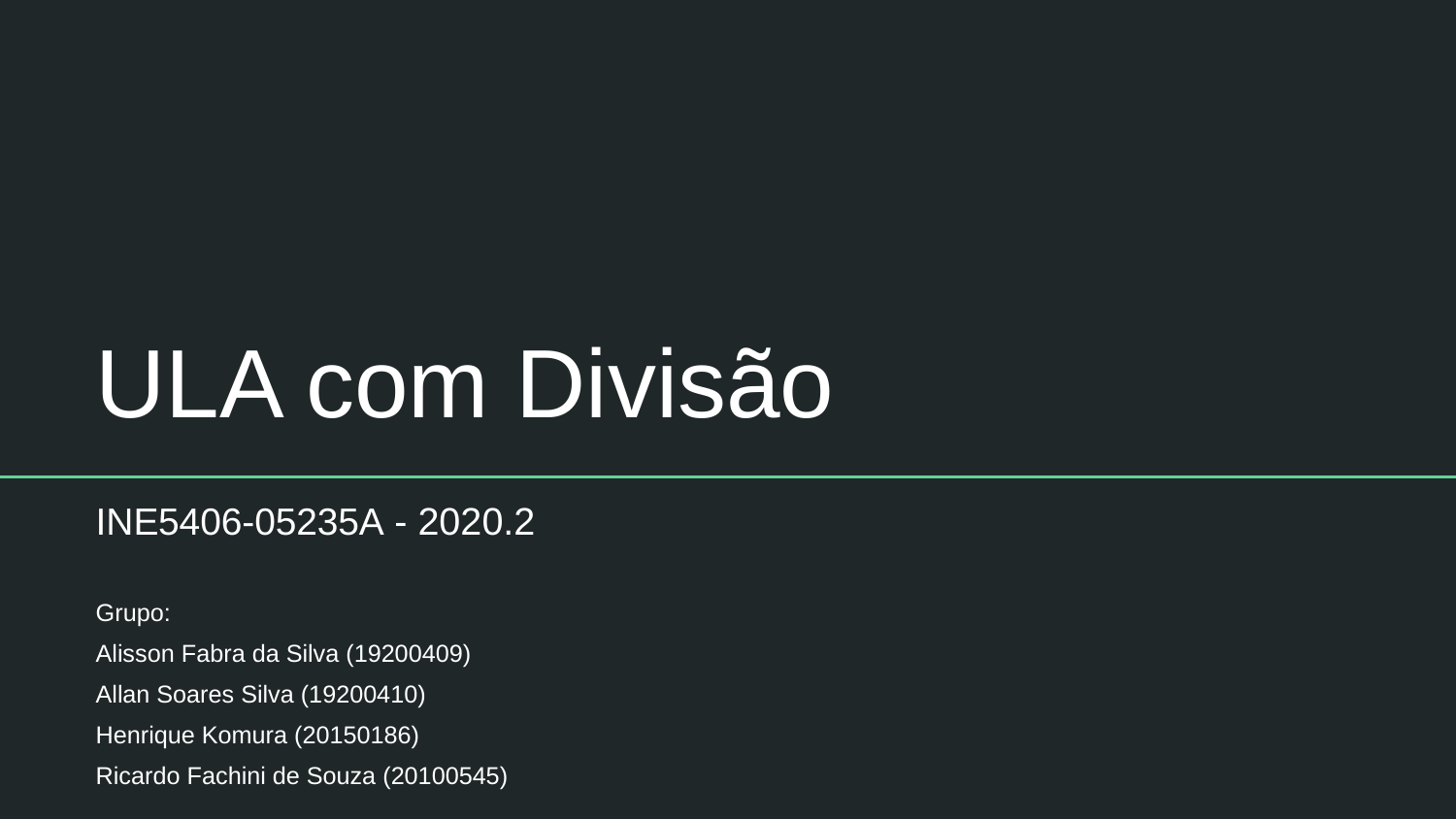

# ULA com Divisão
INE5406-05235A - 2020.2

Grupo:
Alisson Fabra da Silva (19200409)
Allan Soares Silva (19200410)
Henrique Komura (20150186)
Ricardo Fachini de Souza (20100545)